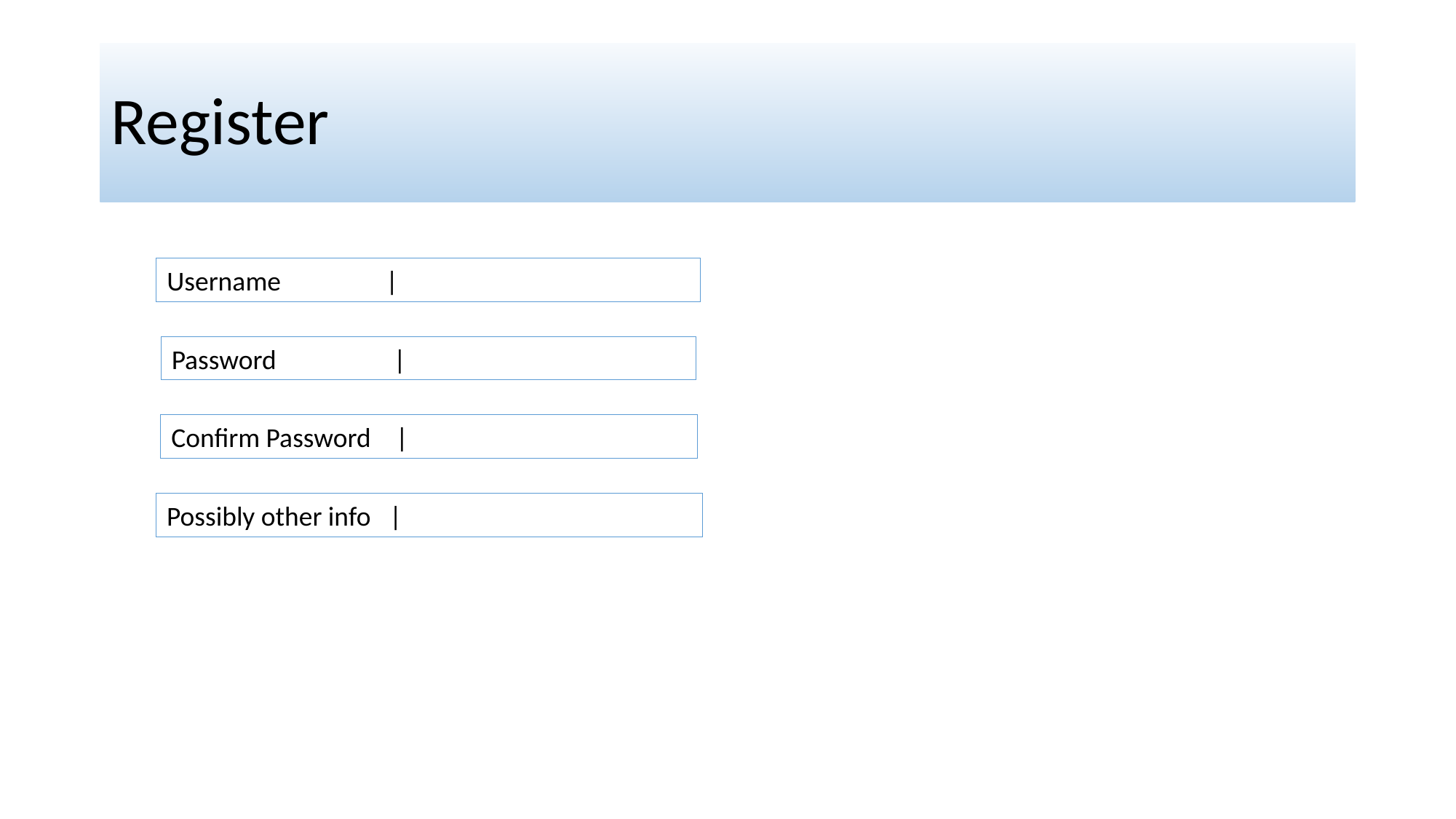

# Register
Username                 |
Password                   |
Confirm Password    |
Possibly other info   |